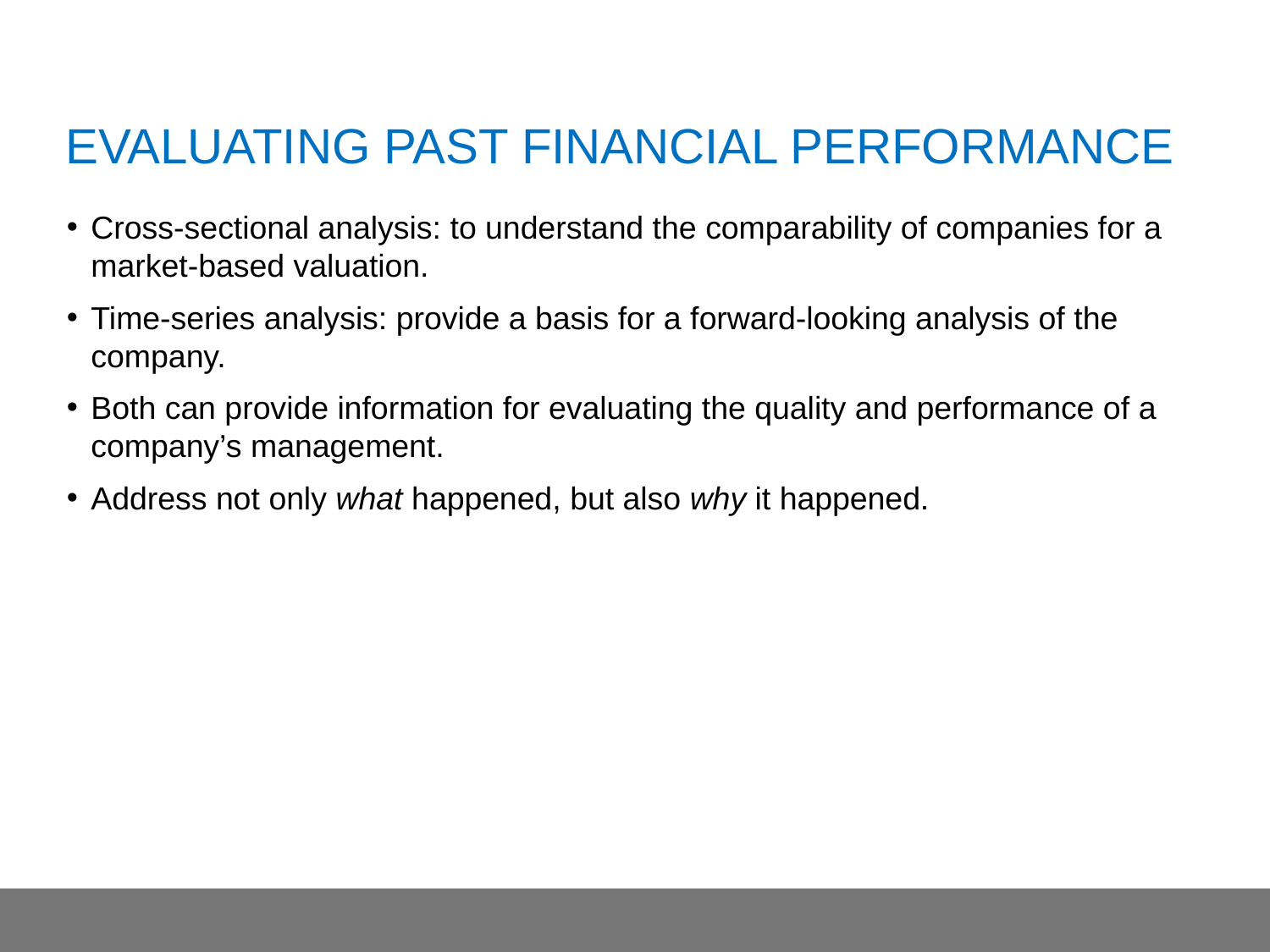

# Evaluating past financial performance
Cross-sectional analysis: to understand the comparability of companies for a market-based valuation.
Time-series analysis: provide a basis for a forward-looking analysis of the company.
Both can provide information for evaluating the quality and performance of a company’s management.
Address not only what happened, but also why it happened.